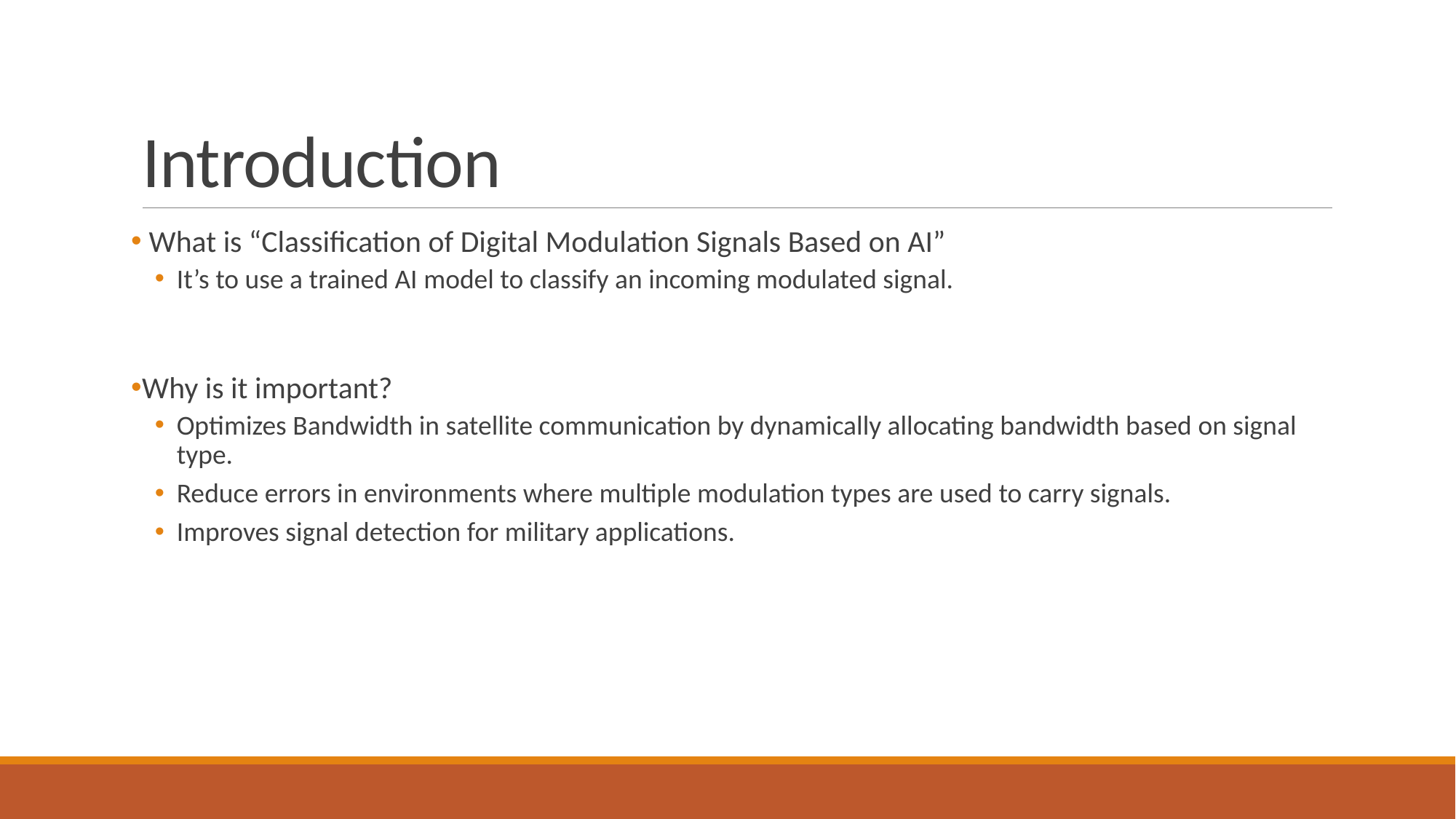

# Introduction
 What is “Classification of Digital Modulation Signals Based on AI”
It’s to use a trained AI model to classify an incoming modulated signal.

Why is it important?
Optimizes Bandwidth in satellite communication by dynamically allocating bandwidth based on signal type.
Reduce errors in environments where multiple modulation types are used to carry signals.
Improves signal detection for military applications.